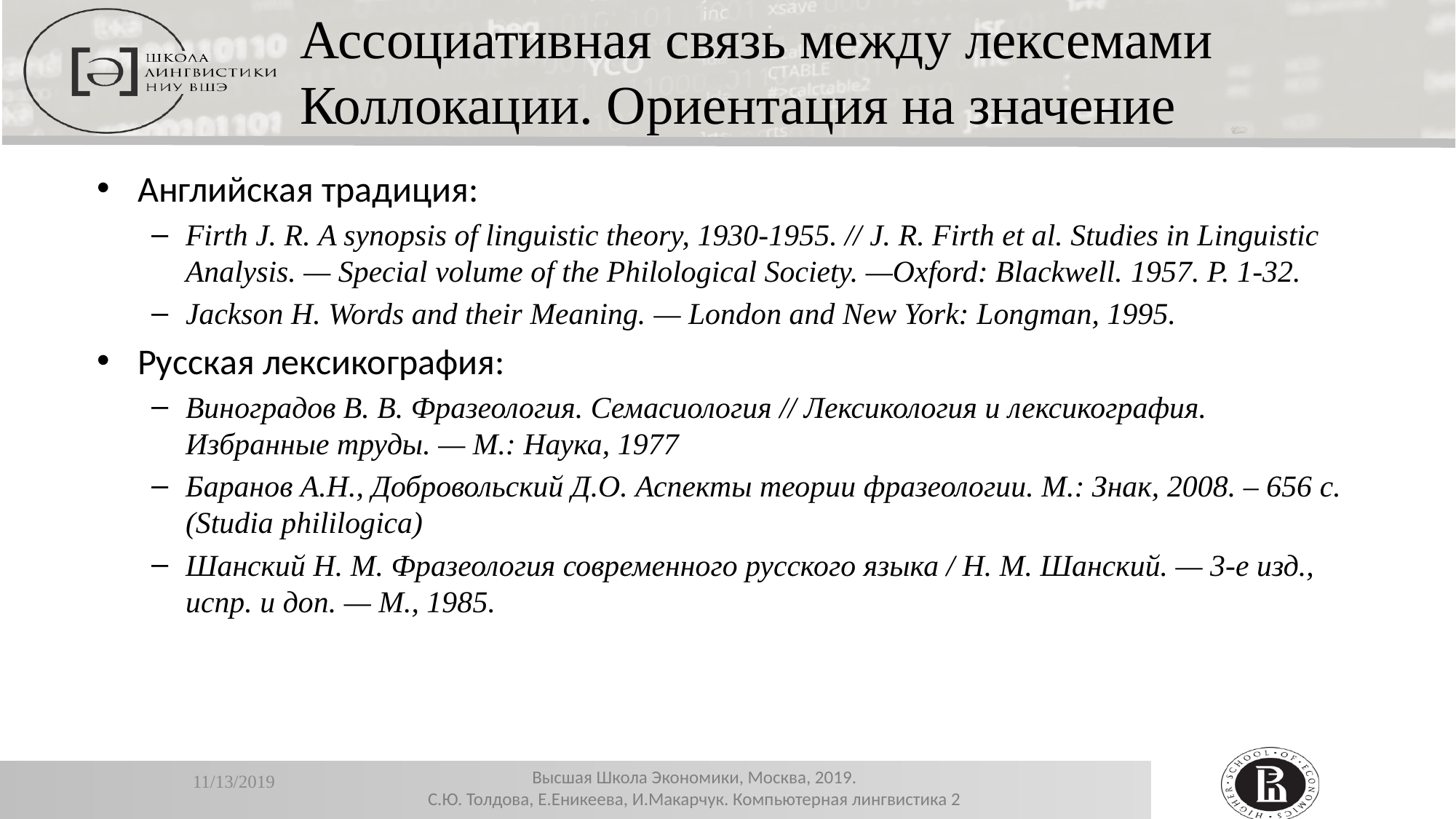

Ассоциативная связь между лексемами
Коллокации. Ориентация на значение
Английская традиция:
Firth J. R. A synopsis of linguistic theory, 1930-1955. // J. R. Firth et al. Studies in Linguistic Analysis. — Special volume of the Philological Society. —Oxford: Blackwell. 1957. P. 1‑32.
Jackson H. Words and their Meaning. — London and New York: Longman, 1995.
Русская лексикография:
Виноградов В. В. Фразеология. Семасиология // Лексикология и лексикография. Избранные труды. — М.: Наука, 1977
Баранов А.Н., Добровольский Д.О. Аспекты теории фразеологии. М.: Знак, 2008. – 656 с. (Studia phililogica)
Шанский Н. М. Фразеология современного русского языка / Н. М. Шанский. — 3-е изд., испр. и доп. — М., 1985.
11/13/2019